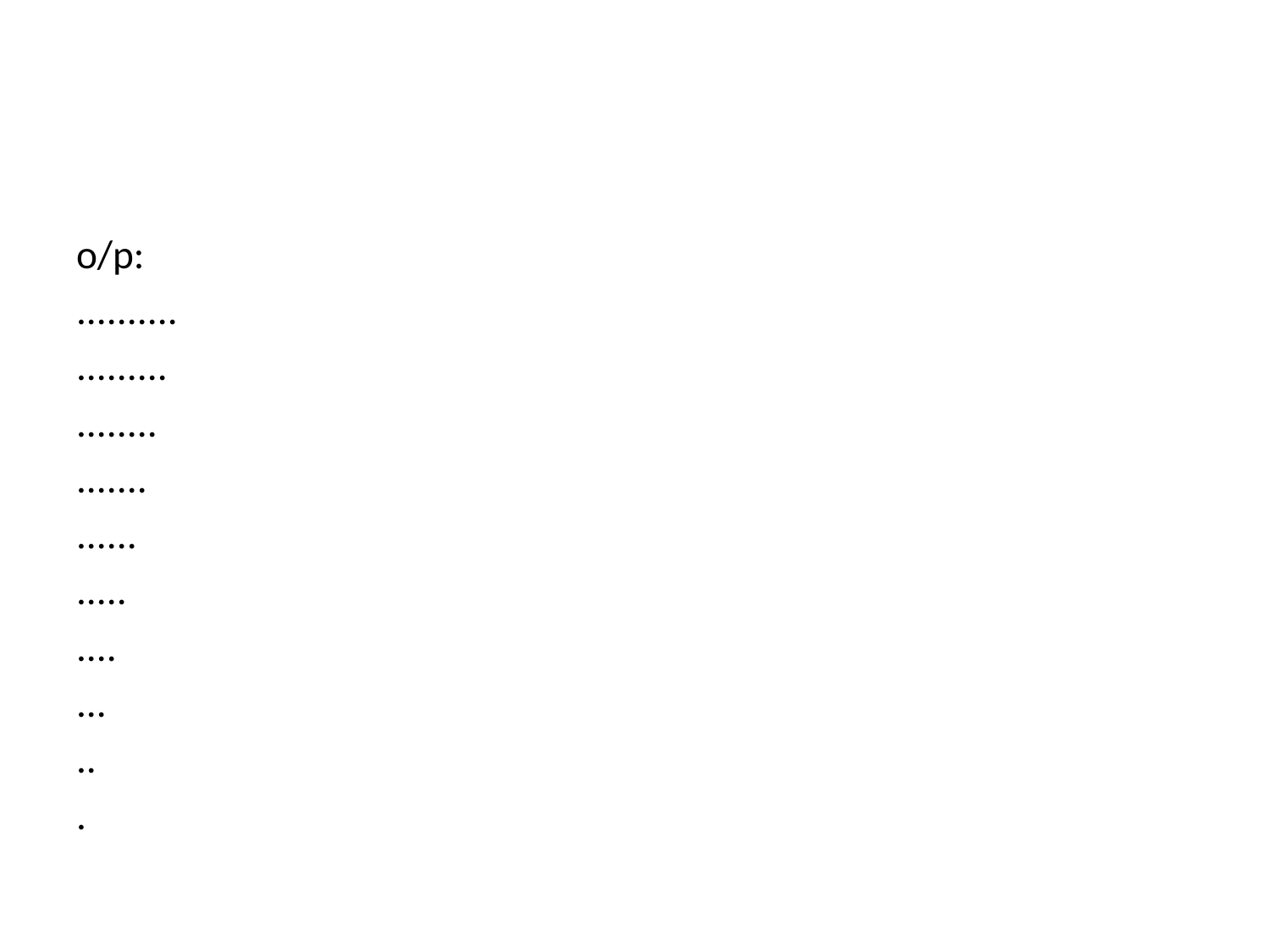

#
o/p:
..........
.........
........
.......
......
.....
....
...
..
.